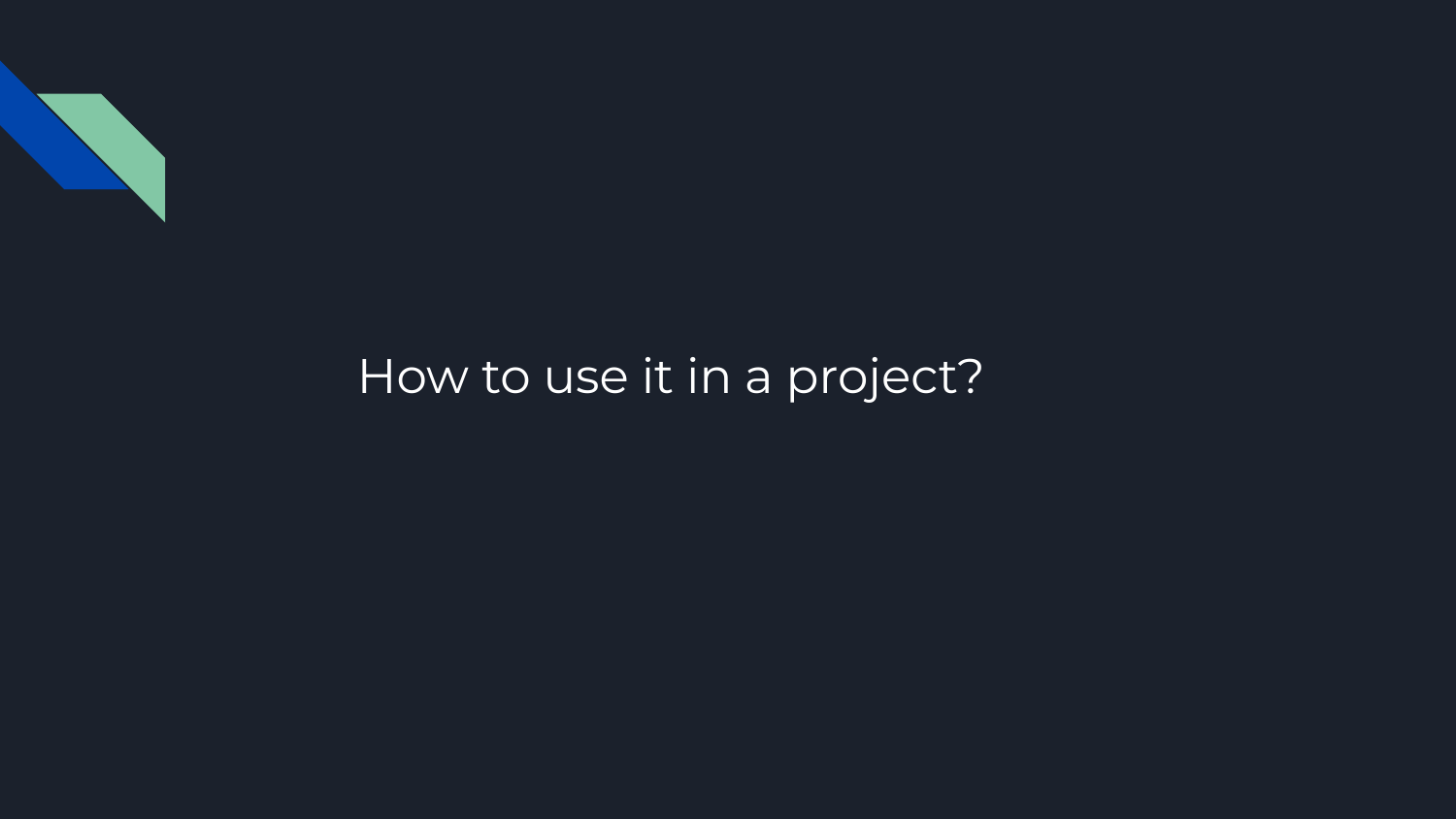

# How to use it in a project?